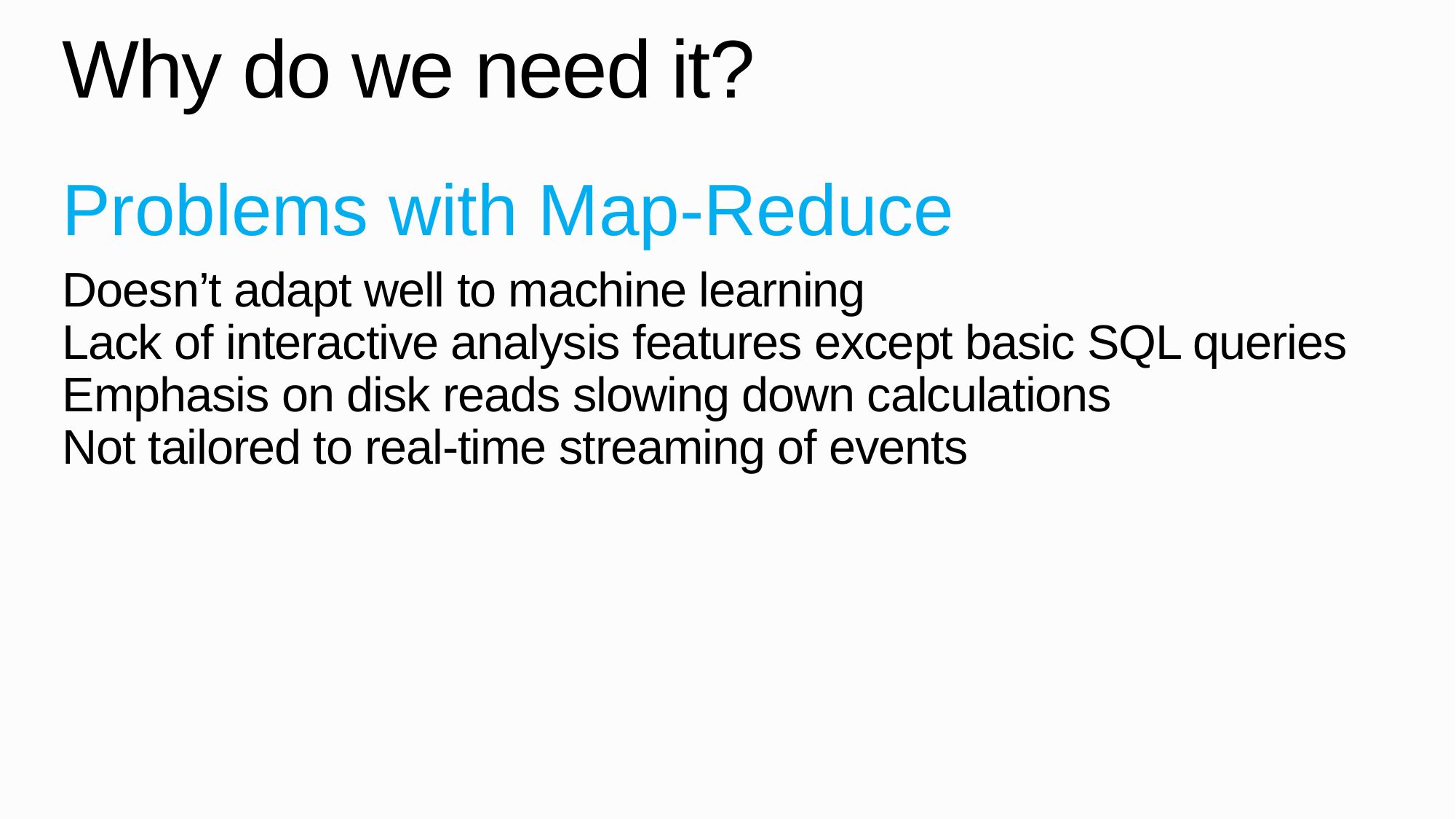

# Why do we need it?
Problems with Map-Reduce
Doesn’t adapt well to machine learning
Lack of interactive analysis features except basic SQL queries
Emphasis on disk reads slowing down calculations
Not tailored to real-time streaming of events